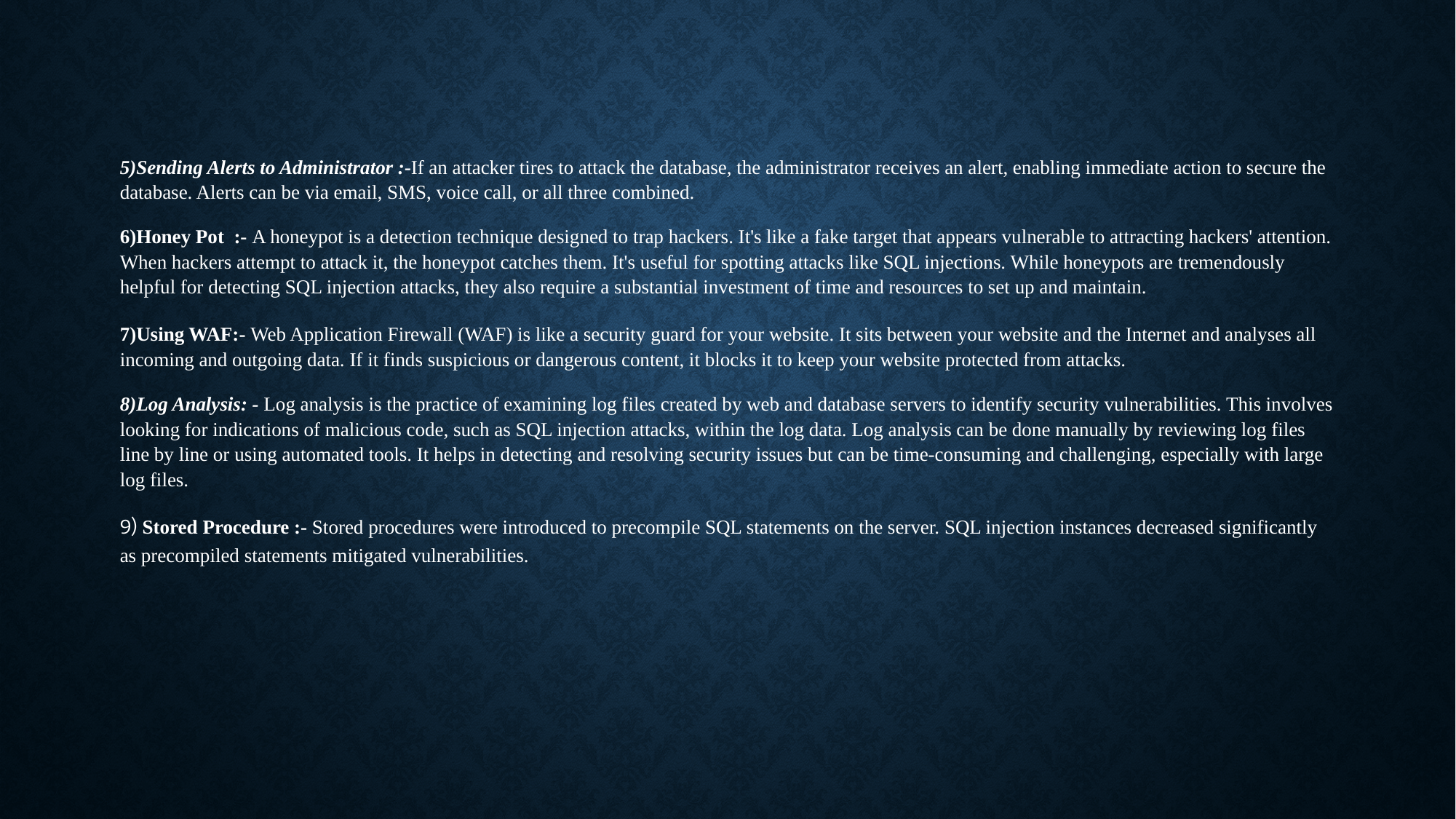

5)Sending Alerts to Administrator :-If an attacker tires to attack the database, the administrator receives an alert, enabling immediate action to secure the database. Alerts can be via email, SMS, voice call, or all three combined.
6)Honey Pot  :- A honeypot is a detection technique designed to trap hackers. It's like a fake target that appears vulnerable to attracting hackers' attention. When hackers attempt to attack it, the honeypot catches them. It's useful for spotting attacks like SQL injections. While honeypots are tremendously helpful for detecting SQL injection attacks, they also require a substantial investment of time and resources to set up and maintain.
7)Using WAF:- Web Application Firewall (WAF) is like a security guard for your website. It sits between your website and the Internet and analyses all incoming and outgoing data. If it finds suspicious or dangerous content, it blocks it to keep your website protected from attacks.
8)Log Analysis: - Log analysis is the practice of examining log files created by web and database servers to identify security vulnerabilities. This involves looking for indications of malicious code, such as SQL injection attacks, within the log data. Log analysis can be done manually by reviewing log files line by line or using automated tools. It helps in detecting and resolving security issues but can be time-consuming and challenging, especially with large log files.
9) Stored Procedure :- Stored procedures were introduced to precompile SQL statements on the server. SQL injection instances decreased significantly as precompiled statements mitigated vulnerabilities.